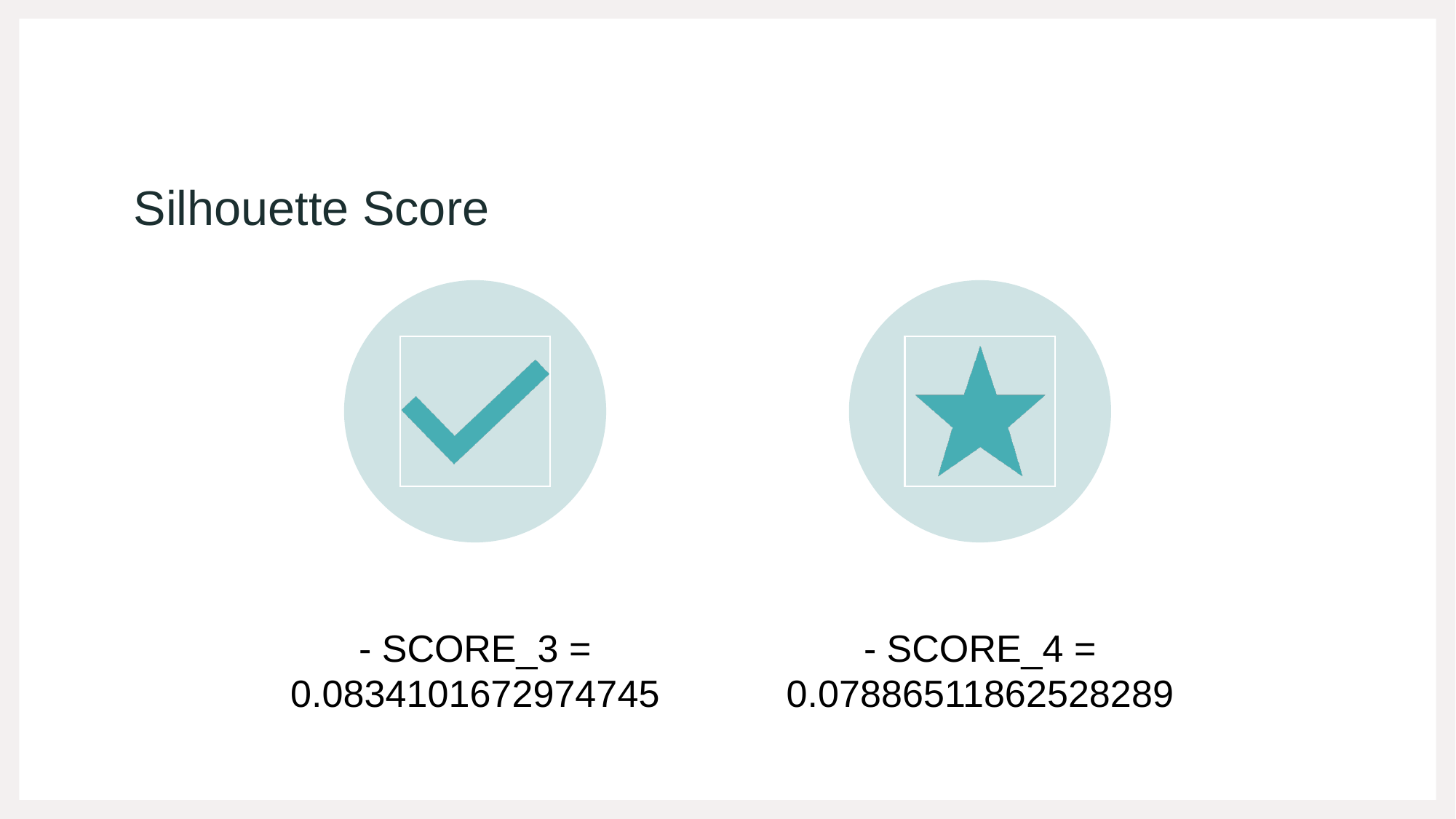

# Silhouette Score
- score_3 = 0.0834101672974745
- score_4 = 0.07886511862528289